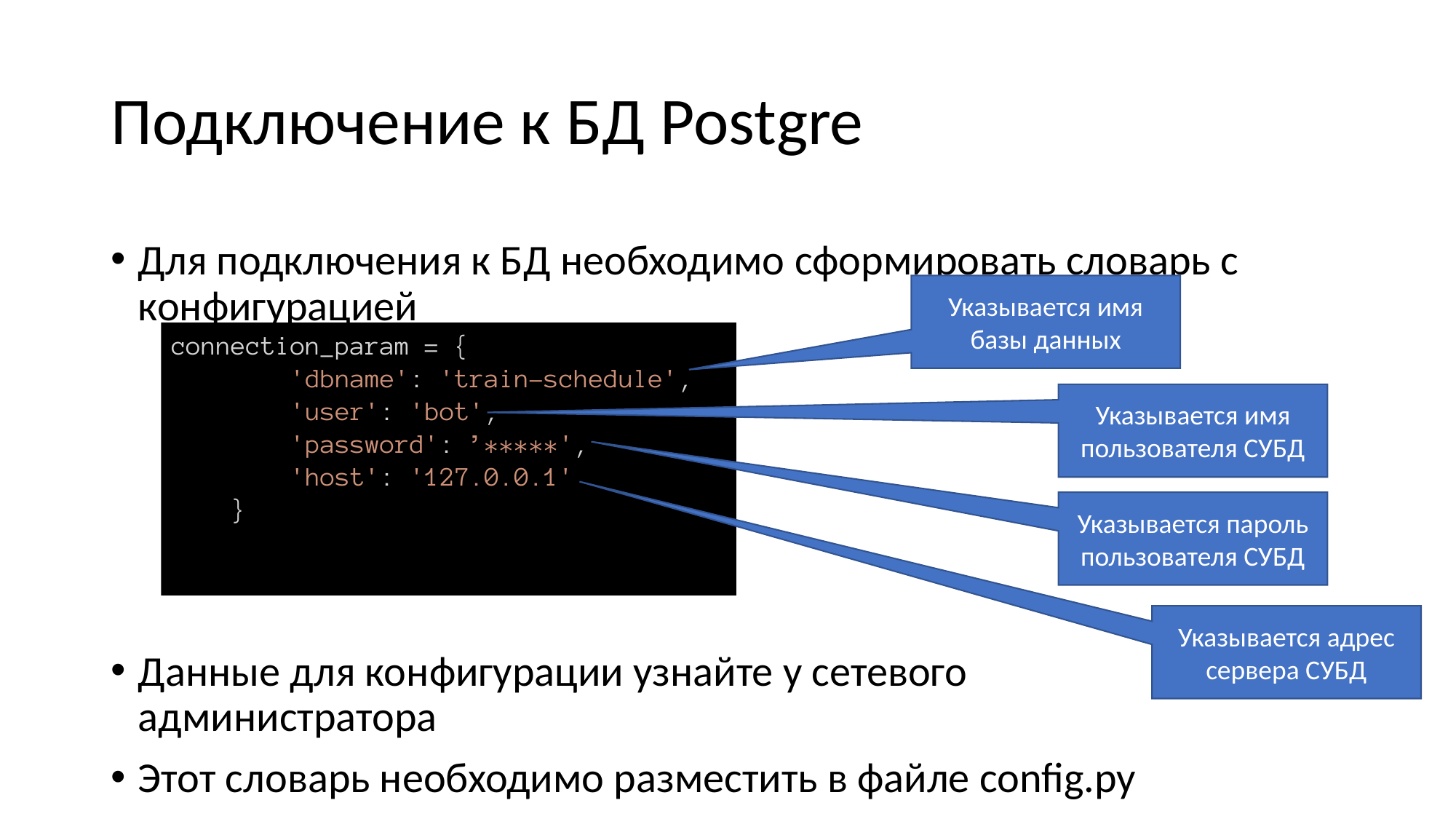

# Подключение к БД Postgre
Для подключения к БД необходимо сформировать словарь с конфигурацией

Данные для конфигурации узнайте у сетевого
администратора
Этот словарь необходимо разместить в файле config.py
Указывается имя базы данных
connection_param = {
        'dbname': 'train-schedule',
        'user': 'bot',
        'password': ’*****',
        'host': '127.0.0.1'
    }

Указывается имя пользователя СУБД
Указывается пароль пользователя СУБД
Указывается адрес сервера СУБД